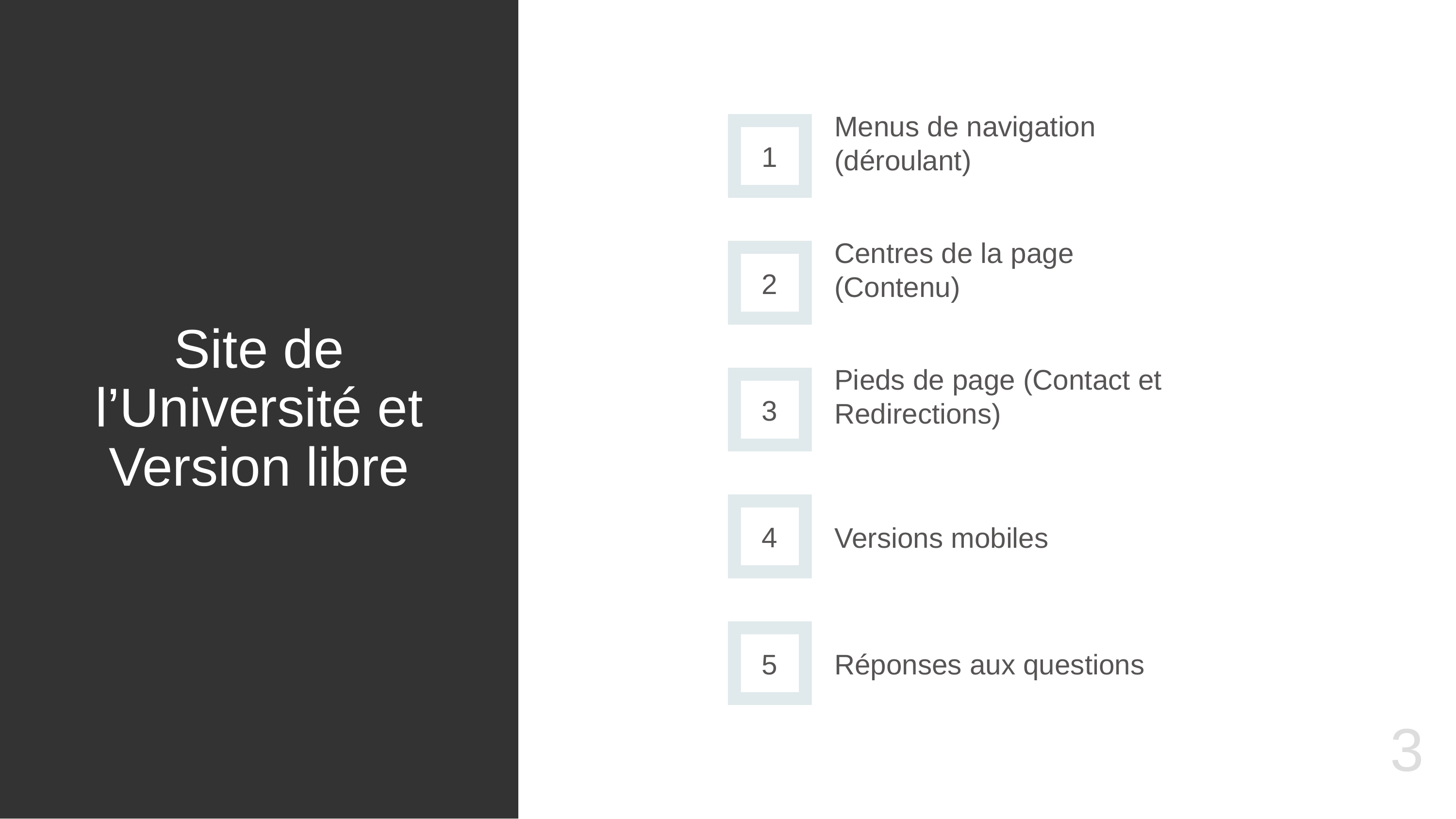

1
Menus de navigation (déroulant)
2
Centres de la page (Contenu)
# Site de l’Université et Version libre
3
Pieds de page (Contact et Redirections)
4
Versions mobiles
5
Réponses aux questions
3